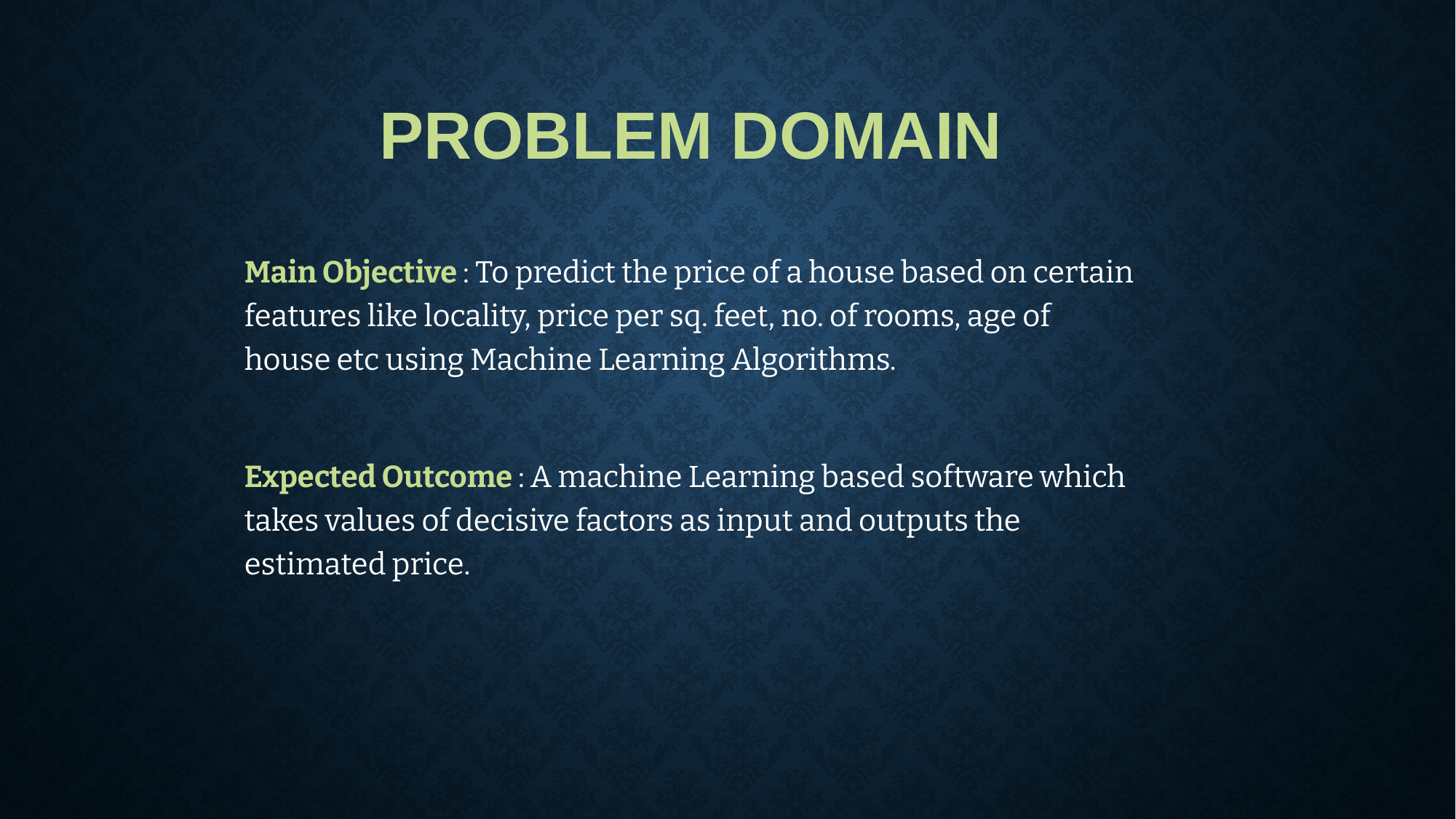

# Problem Domain
Main Objective : To predict the price of a house based on certain features like locality, price per sq. feet, no. of rooms, age of house etc using Machine Learning Algorithms.

Expected Outcome : A machine Learning based software which takes values of decisive factors as input and outputs the estimated price.